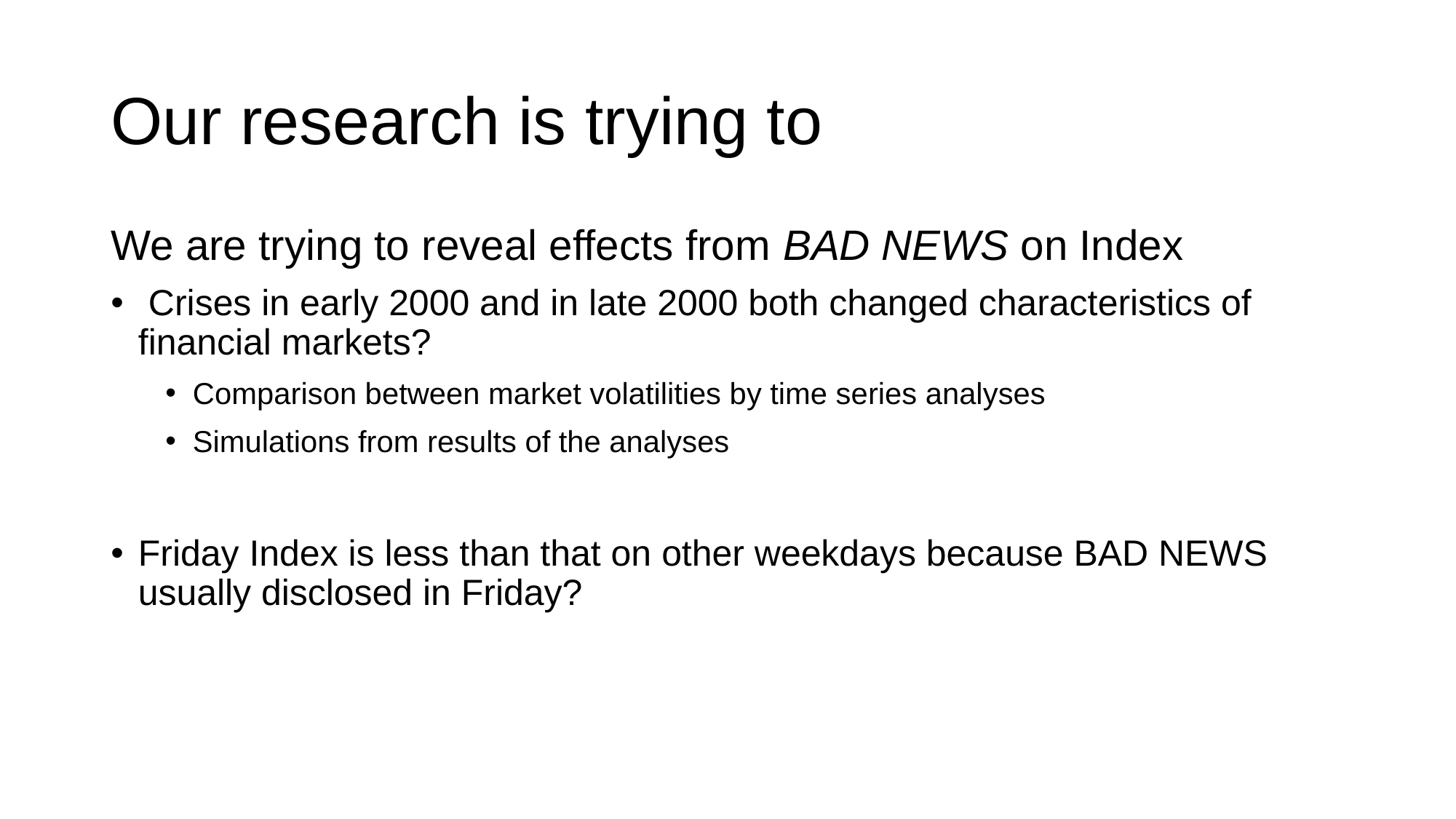

# Our research is trying to
We are trying to reveal effects from BAD NEWS on Index
 Crises in early 2000 and in late 2000 both changed characteristics of financial markets?
Comparison between market volatilities by time series analyses
Simulations from results of the analyses

Friday Index is less than that on other weekdays because BAD NEWS usually disclosed in Friday?